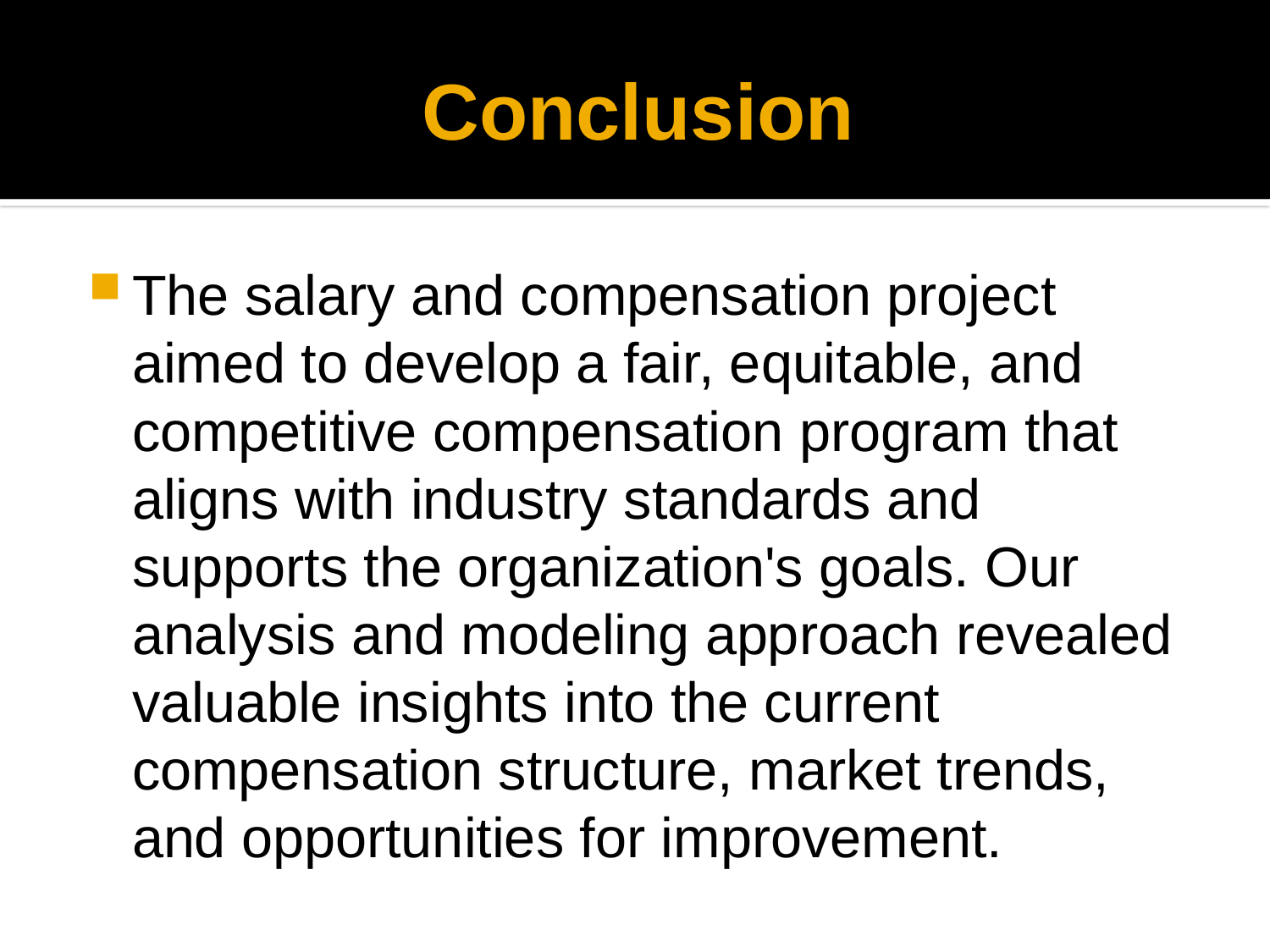

# Conclusion
The salary and compensation project aimed to develop a fair, equitable, and competitive compensation program that aligns with industry standards and supports the organization's goals. Our analysis and modeling approach revealed valuable insights into the current compensation structure, market trends, and opportunities for improvement.